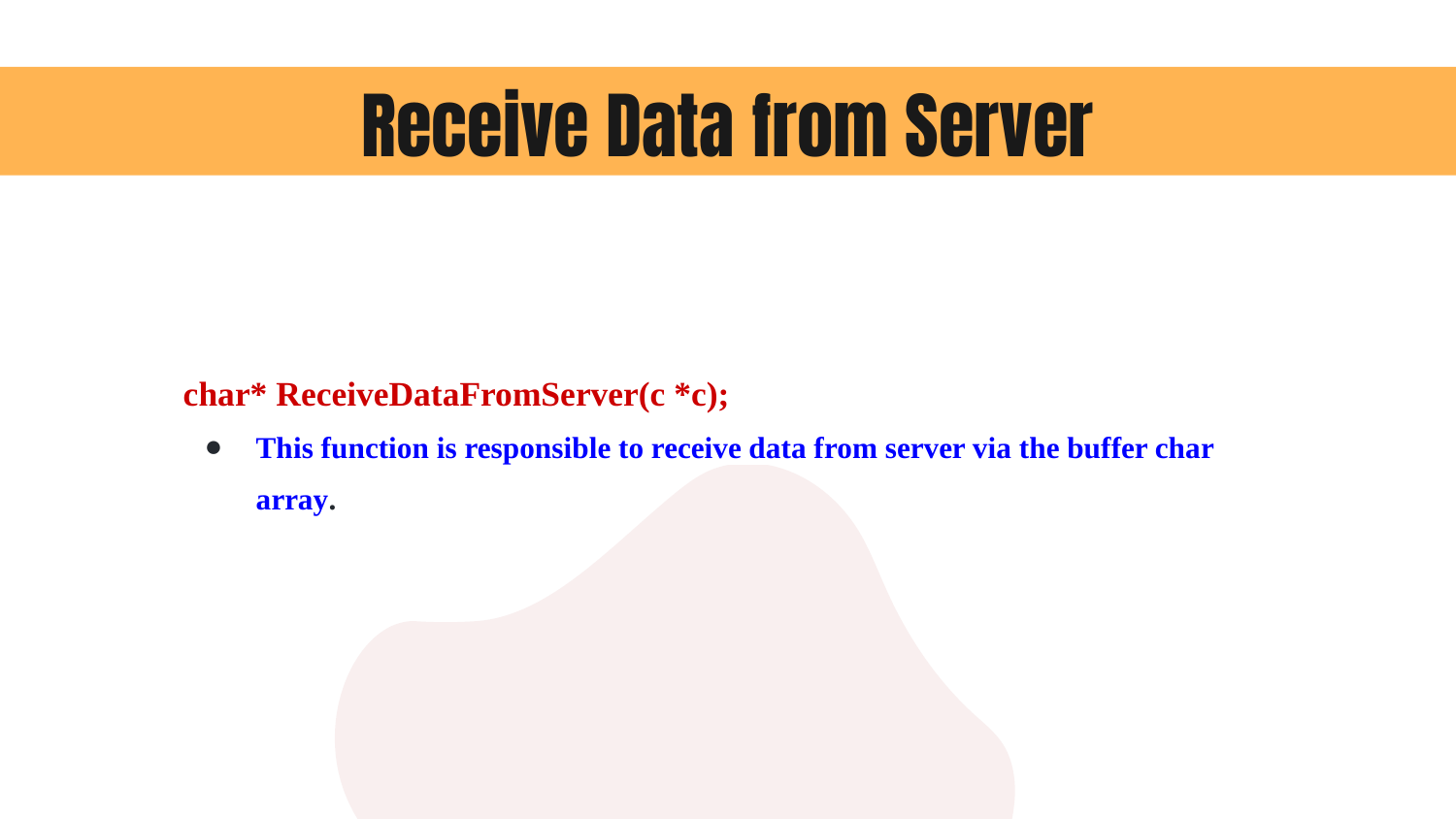

# Receive Data from Server
char* ReceiveDataFromServer(c *c);
This function is responsible to receive data from server via the buffer char array.